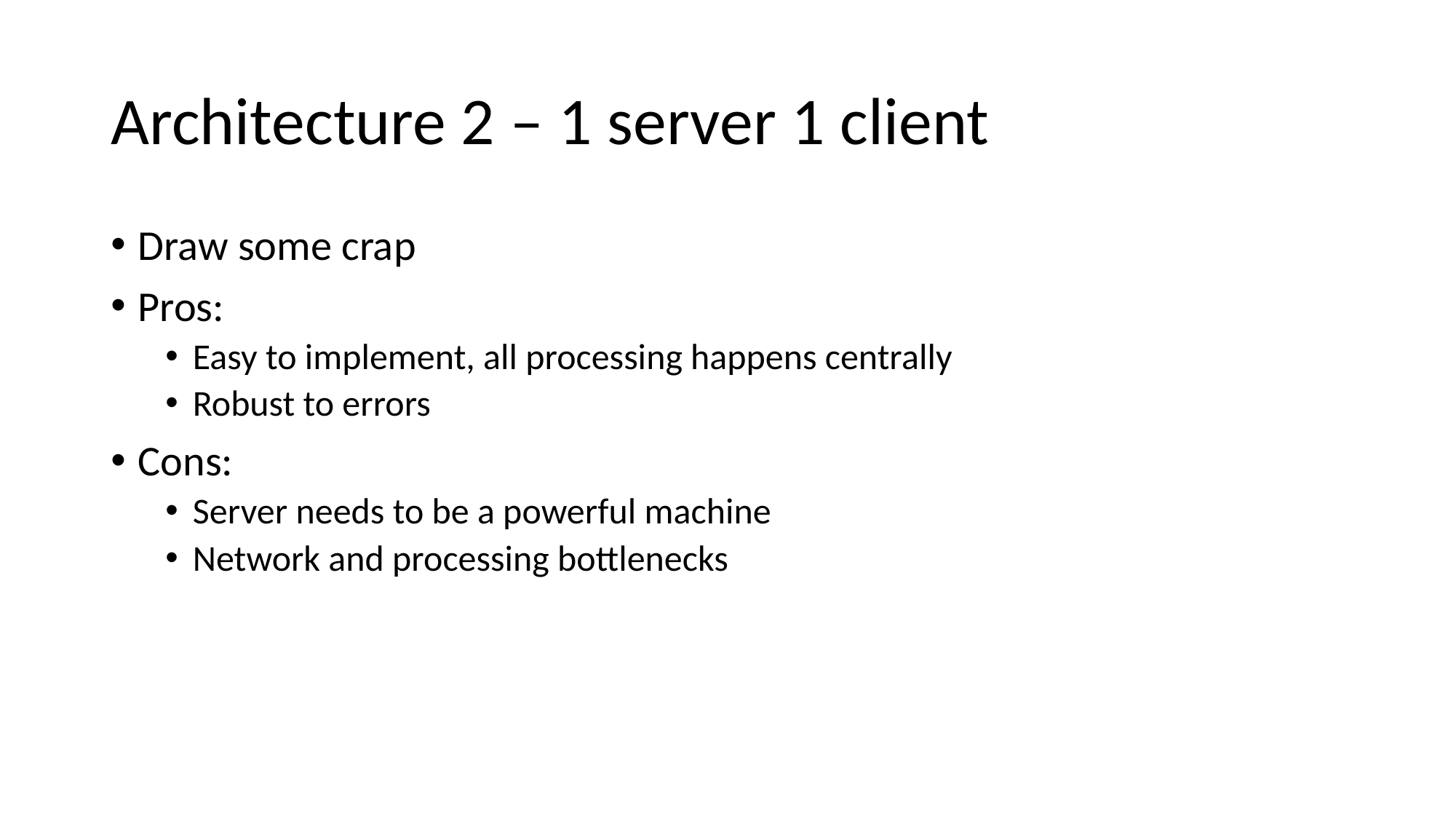

# Architecture 2 – 1 server 1 client
Draw some crap
Pros:
Easy to implement, all processing happens centrally
Robust to errors
Cons:
Server needs to be a powerful machine
Network and processing bottlenecks